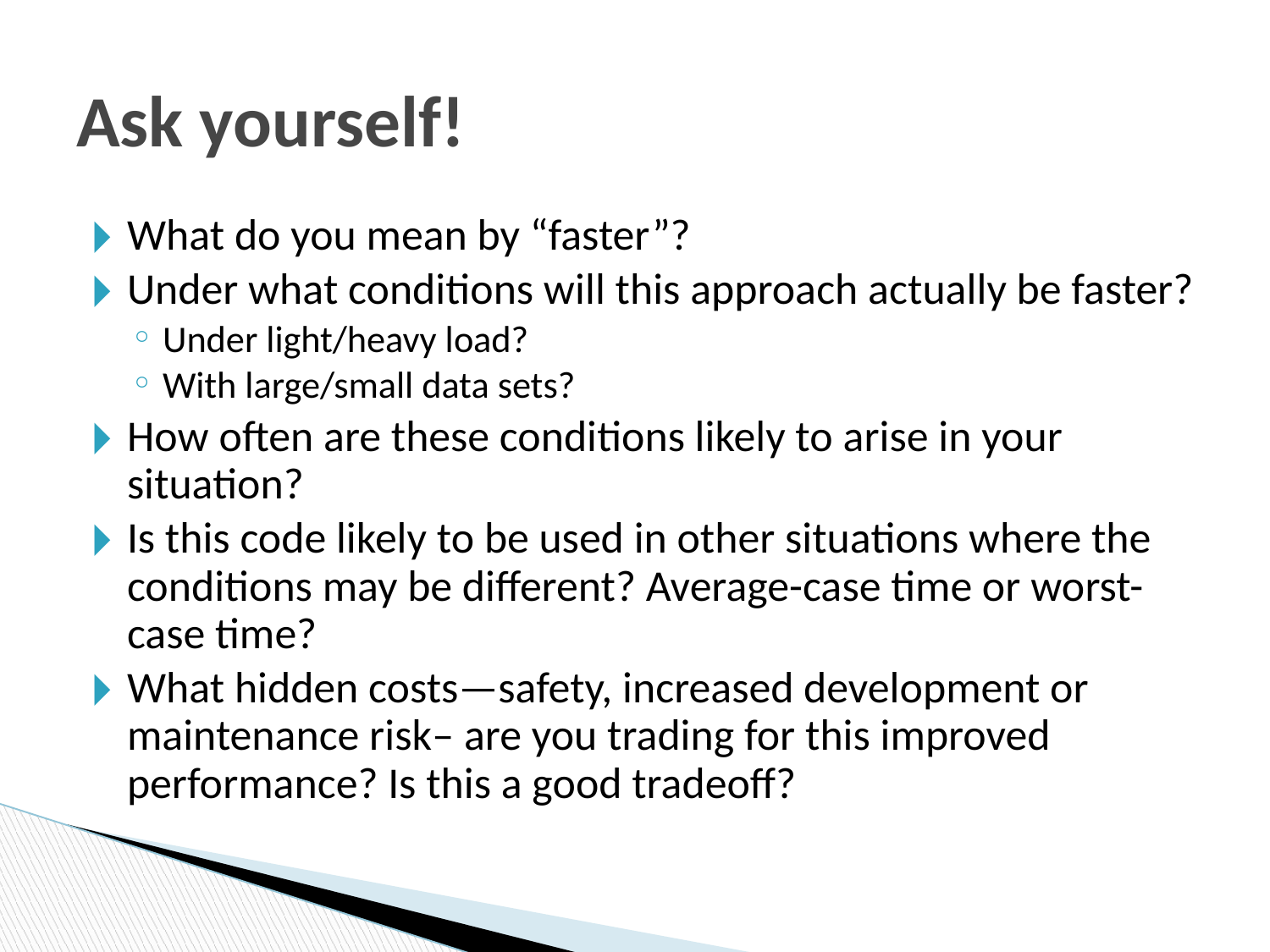

# Ask yourself!
What do you mean by “faster”?
Under what conditions will this approach actually be faster?
Under light/heavy load?
With large/small data sets?
How often are these conditions likely to arise in your situation?
Is this code likely to be used in other situations where the conditions may be different? Average-case time or worst-case time?
What hidden costs—safety, increased development or maintenance risk– are you trading for this improved performance? Is this a good tradeoff?